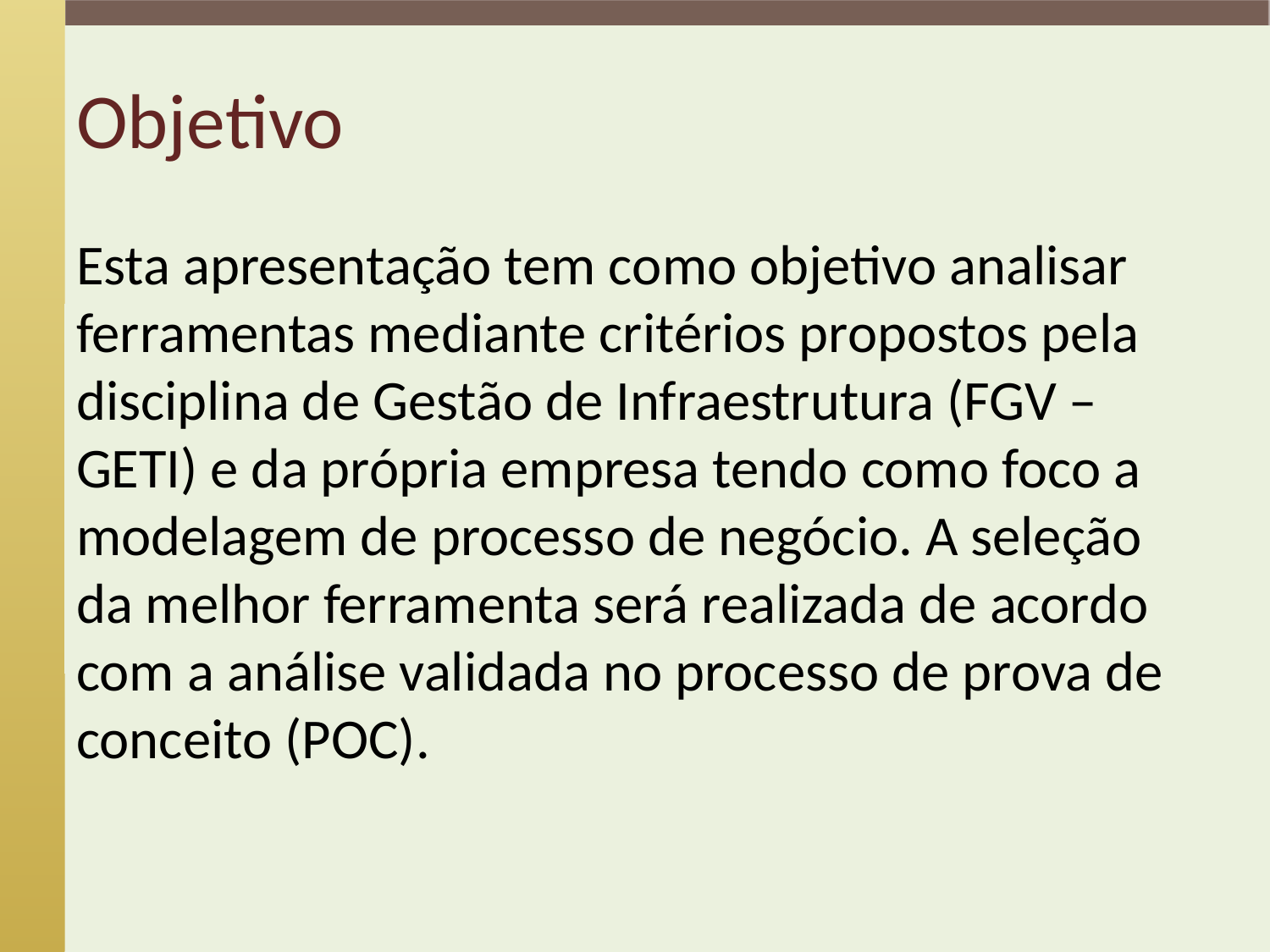

# Objetivo
Esta apresentação tem como objetivo analisar ferramentas mediante critérios propostos pela disciplina de Gestão de Infraestrutura (FGV – GETI) e da própria empresa tendo como foco a modelagem de processo de negócio. A seleção da melhor ferramenta será realizada de acordo com a análise validada no processo de prova de conceito (POC).